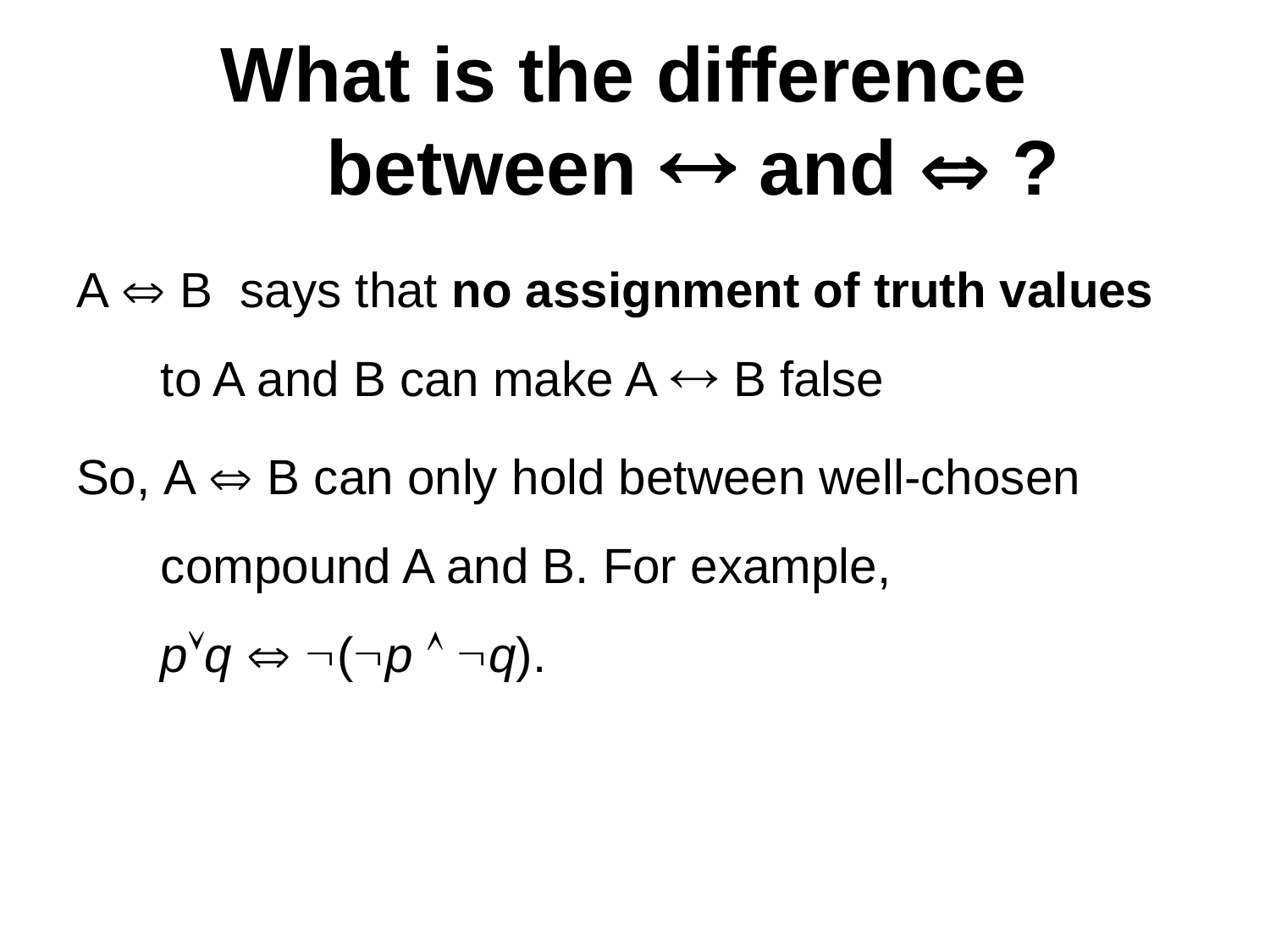

# What is the difference between ↔ and ⇔ ?
A ⇔ B  says that no assignment of truth values to A and B can make A ↔ B false
So, A ⇔ B can only hold between well-chosen compound A and B. For example,
p∨q ⇔ ¬(¬p ∧ ¬q).

24